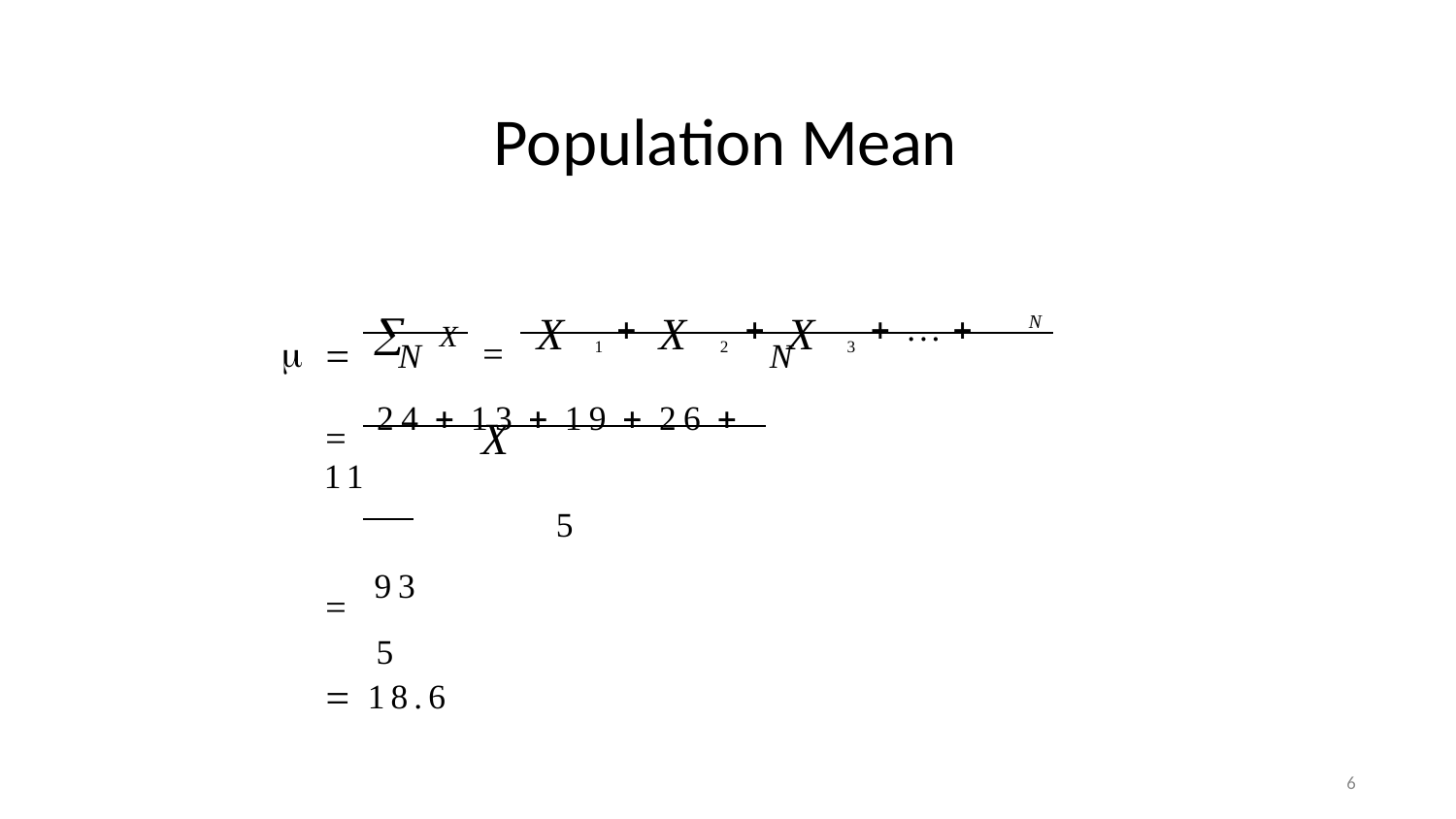

# Population Mean
=	X 1 + X 2 + X 3 + ... + X
μ = ∑ X
N
N
N

= 24 + 13 + 19 + 26 + 11
5
= 93
5
= 18.6

6